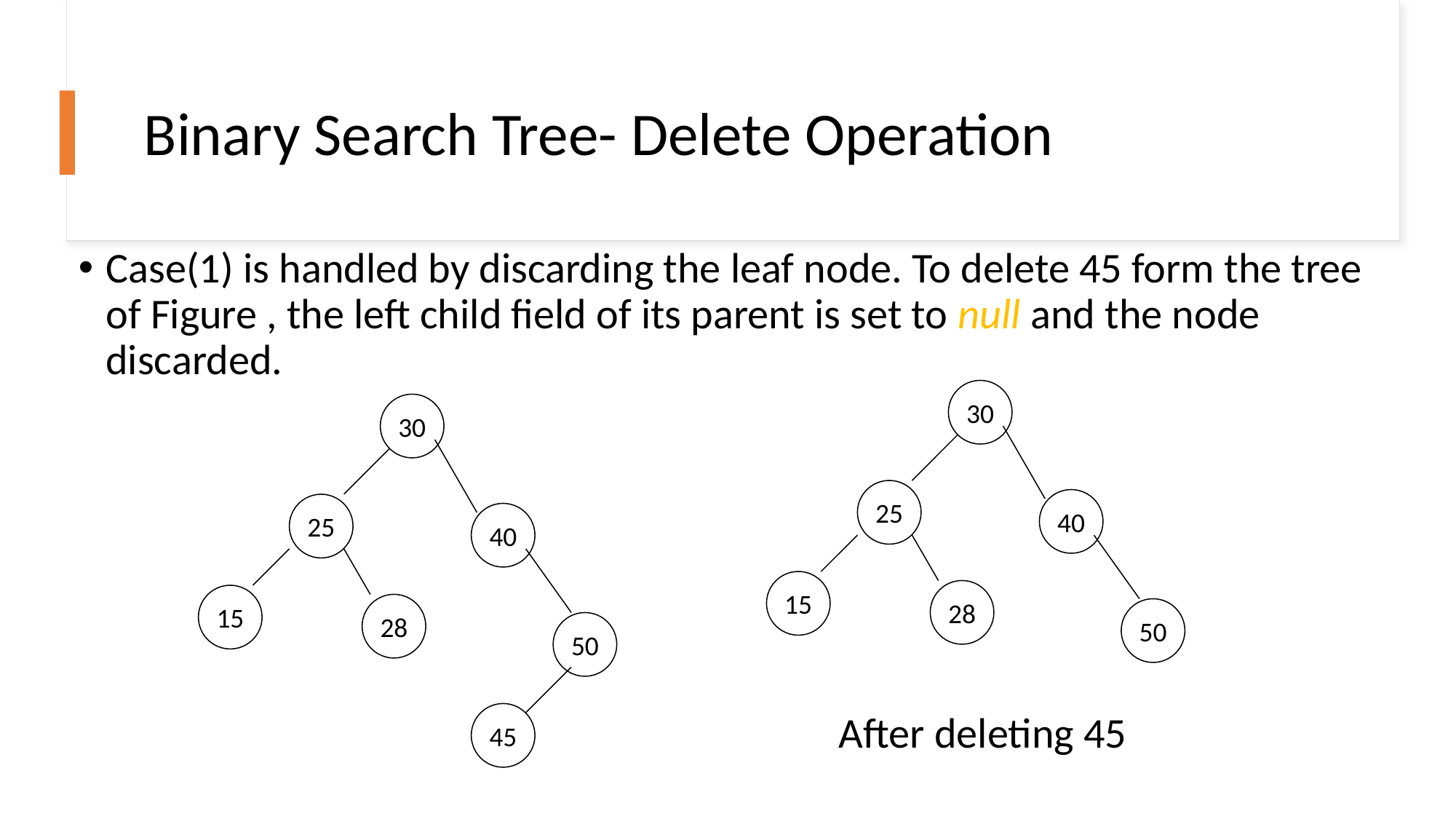

# Binary Search Tree- Delete Operation

Case(1) is handled by discarding the leaf node. To delete 45 form the tree of Figure , the left child field of its parent is set to null and the node discarded.
30

25
40

15
28
50
30

25
40

15
28
50

45
After deleting 45